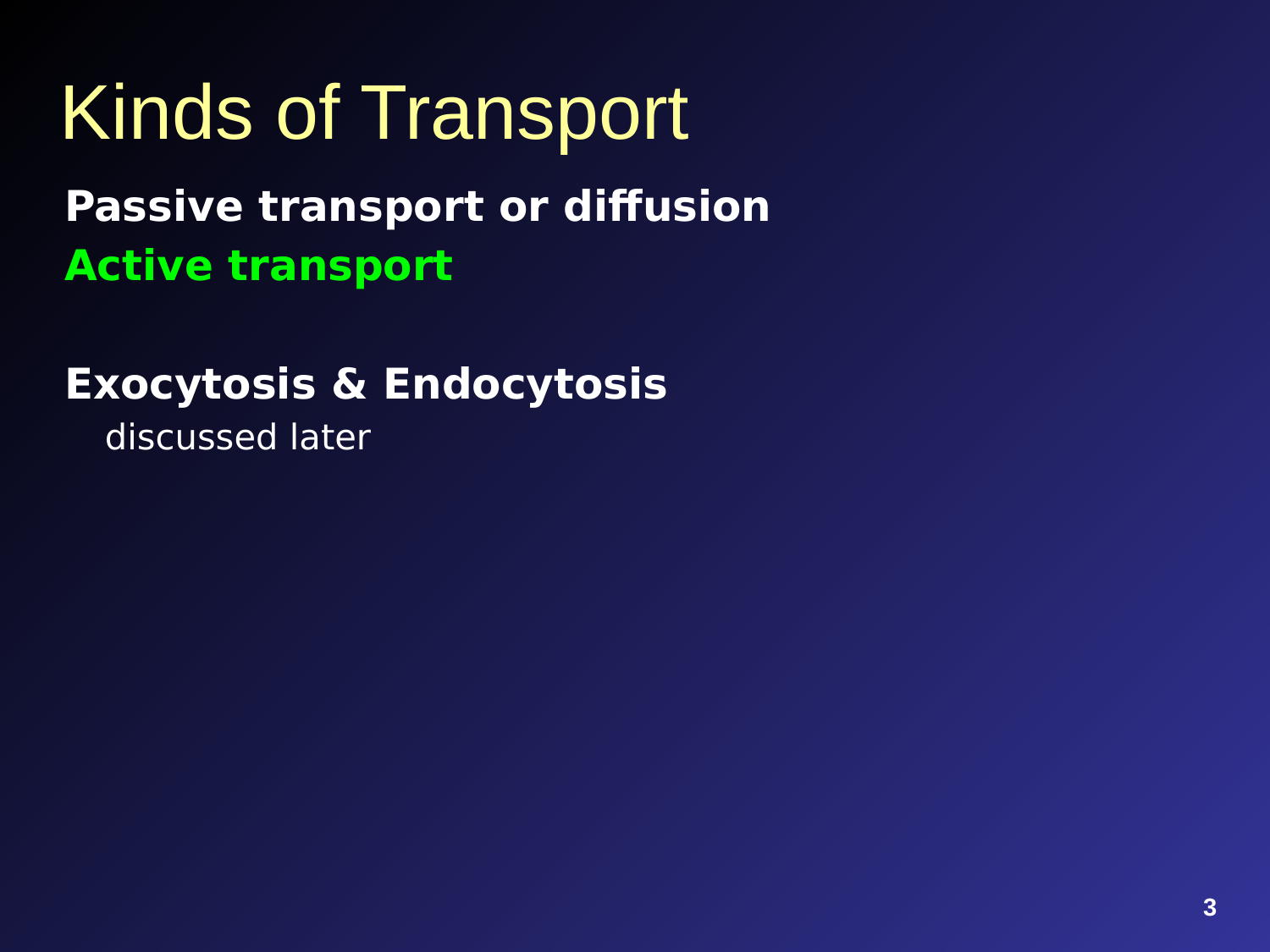

# Kinds of Transport
Passive transport or diffusion
Active transport

Exocytosis & Endocytosis
discussed later
3